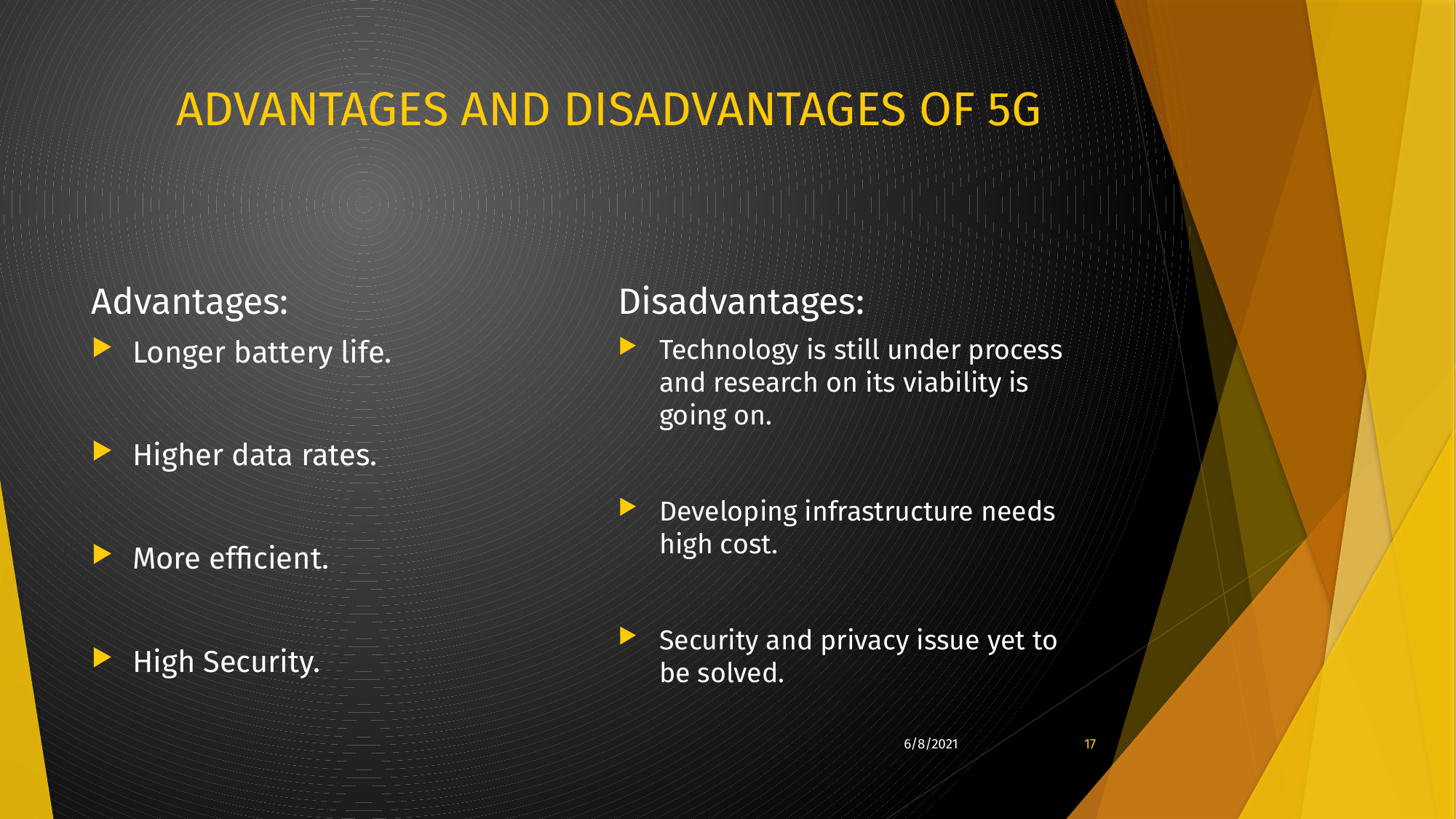

# ADVANTAGES AND DISADVANTAGES OF 5G
Advantages:
Disadvantages:
Longer battery life.

Higher data rates.

More efficient.

High Security.
Technology is still under process and research on its viability is going on.

Developing infrastructure needs high cost.

Security and privacy issue yet to be solved.
6/8/2021
17